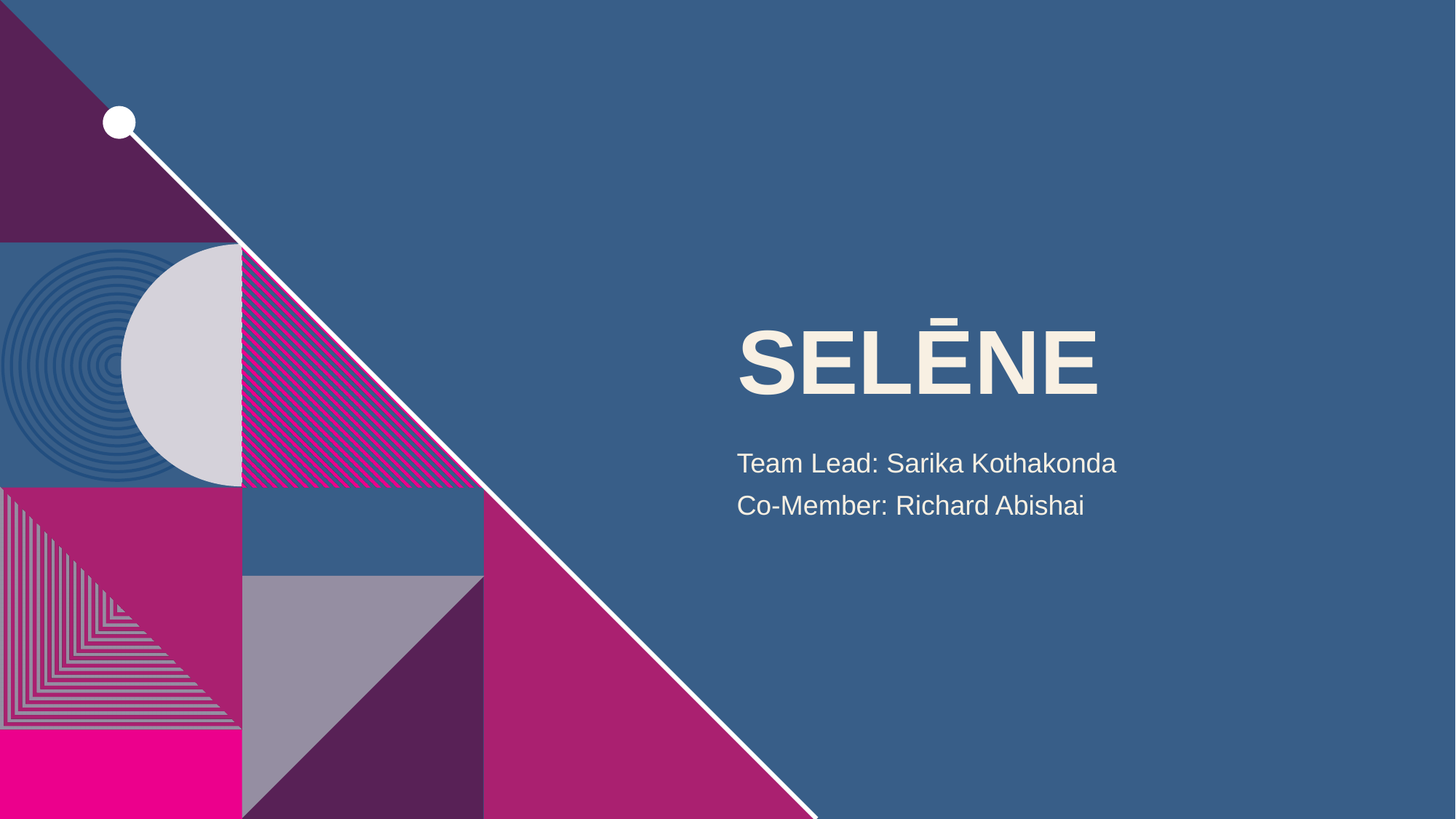

# SELĒNE
Team Lead: Sarika Kothakonda
Co-Member: Richard Abishai